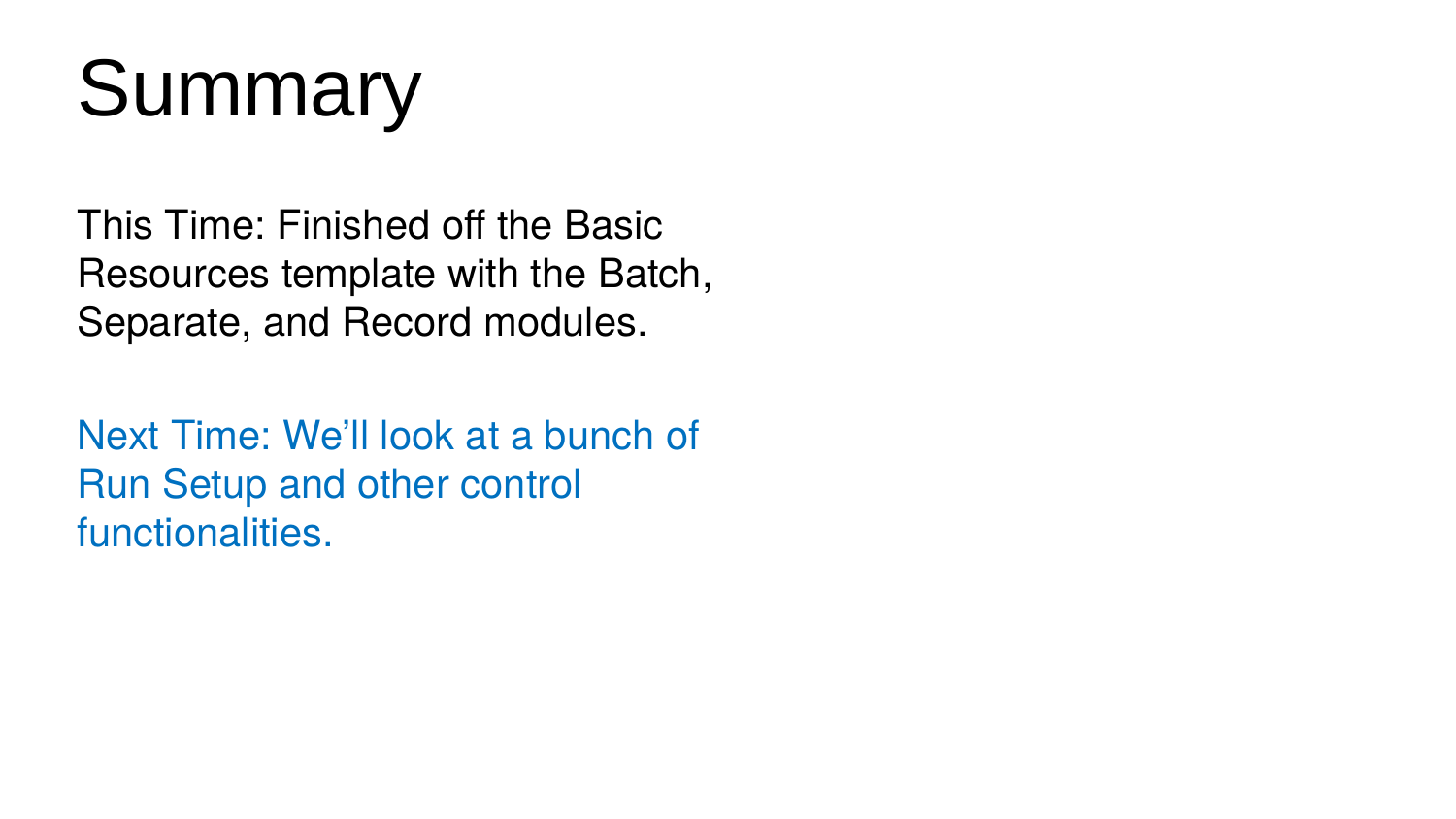

Summary

This Time: Finished off the Basic Resources template with the Batch, Separate, and Record modules.

Next Time: We’ll look at a bunch of Run Setup and other control functionalities.